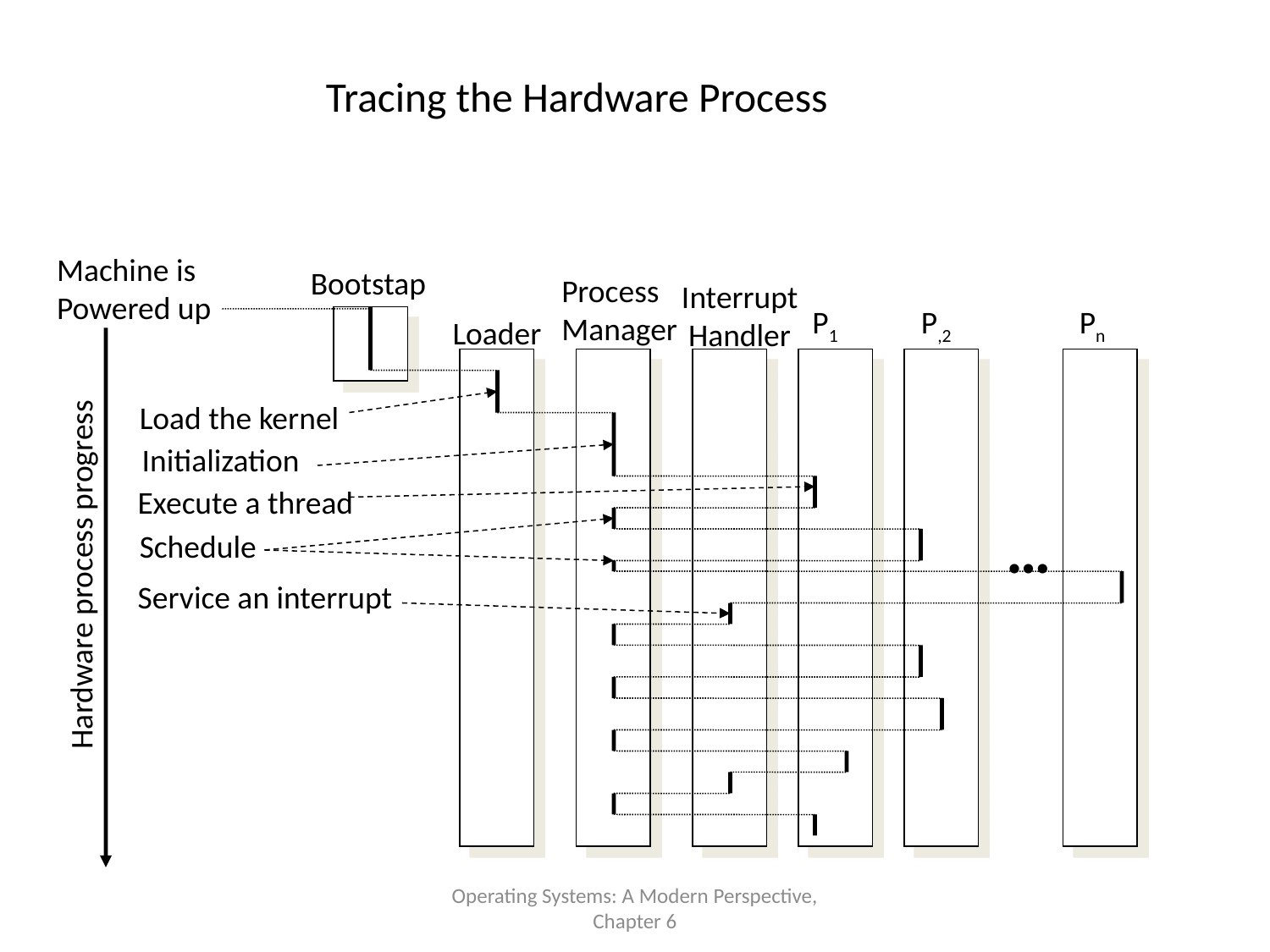

# Tracing the Hardware Process
Machine is
Powered up
Bootstap
Process
Manager
Interrupt
Handler
P1
P,2
Pn

Loader

Load the kernel

Initialization

Execute a thread

…

Schedule

Hardware process progress

Service an interrupt

Operating Systems: A Modern Perspective, Chapter 6